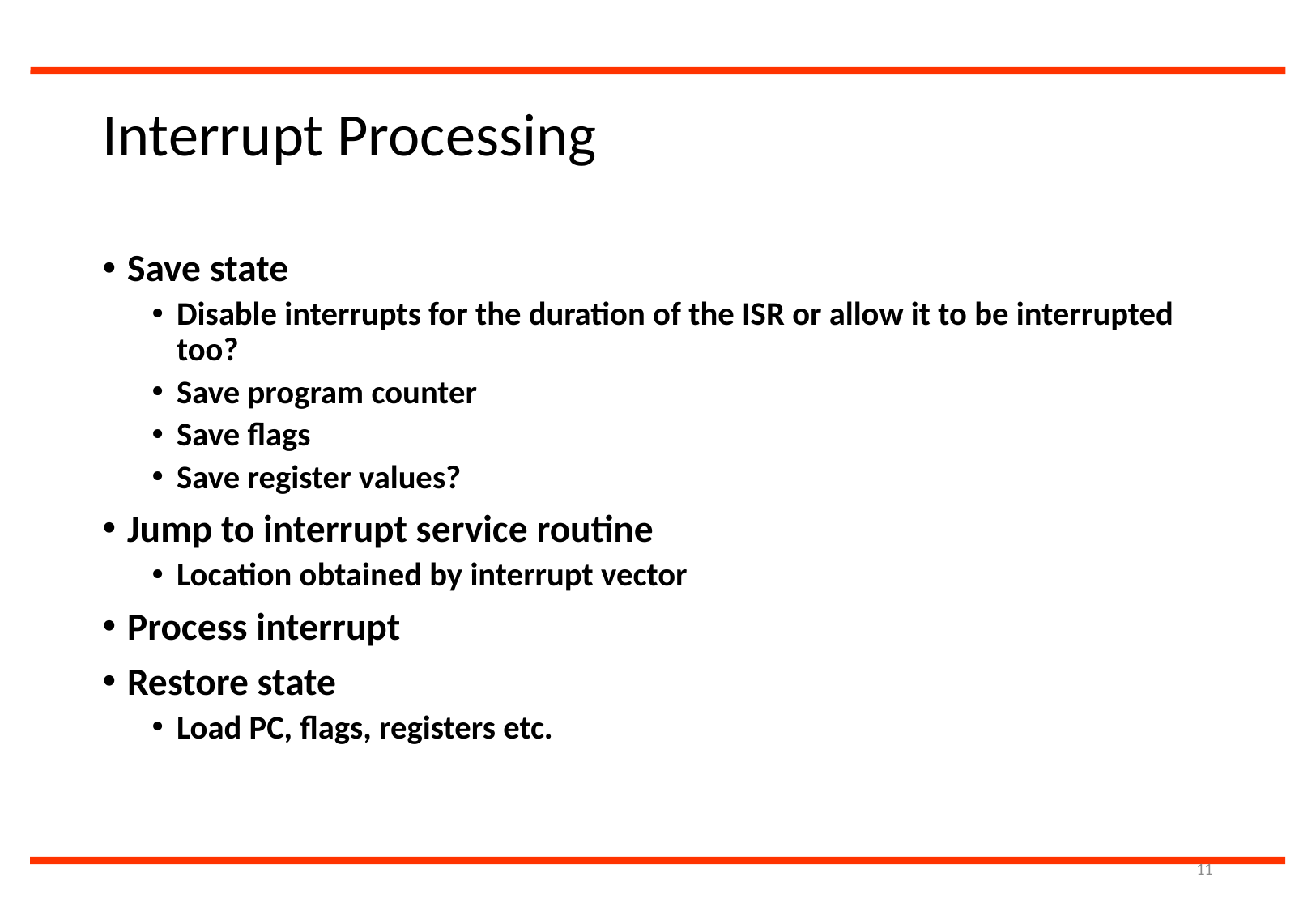

# Interrupt Processing
Save state
Disable interrupts for the duration of the ISR or allow it to be interrupted too?
Save program counter
Save flags
Save register values?
Jump to interrupt service routine
Location obtained by interrupt vector
Process interrupt
Restore state
Load PC, flags, registers etc.
11